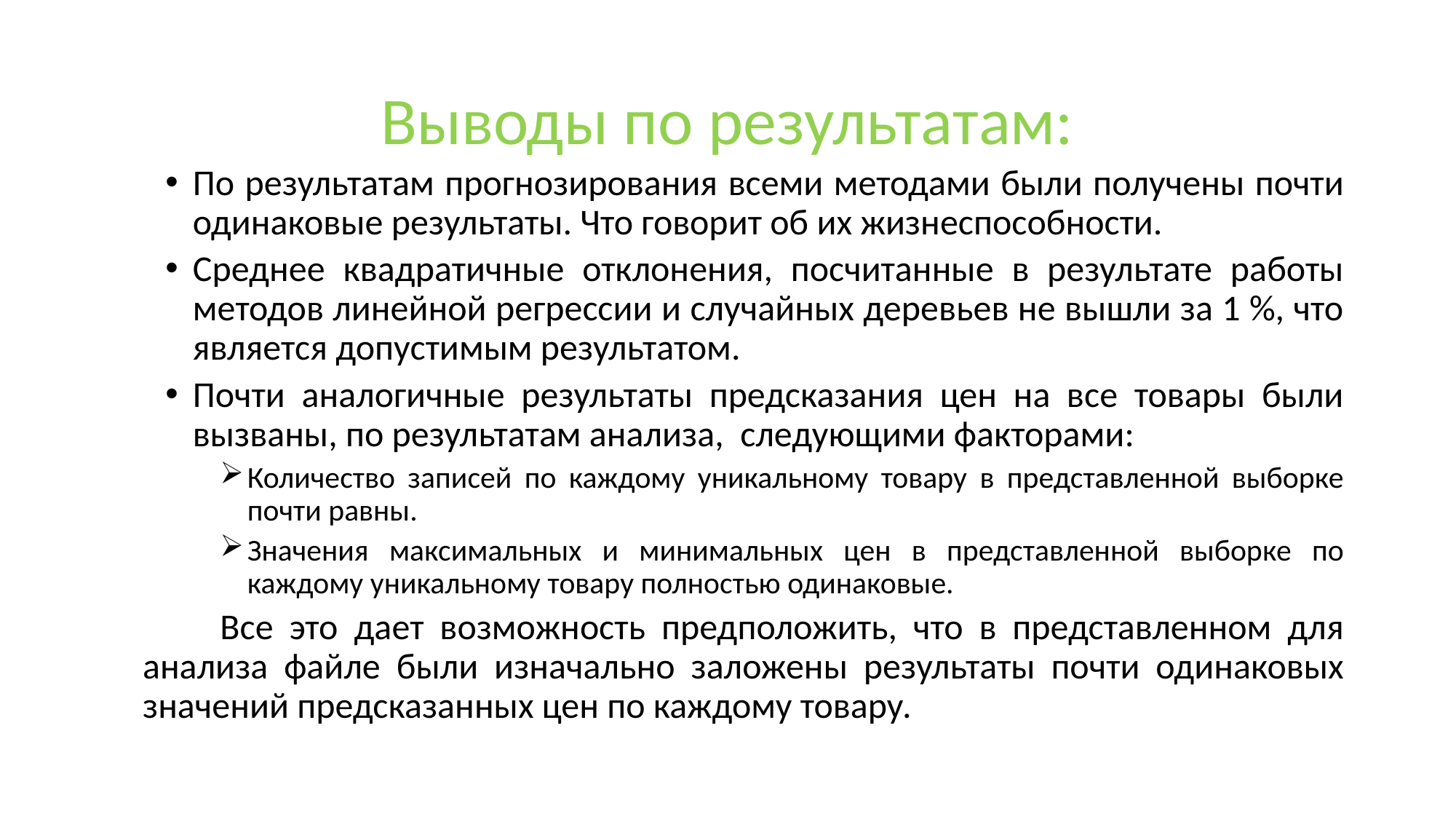

# Выводы по результатам:
По результатам прогнозирования всеми методами были получены почти одинаковые результаты. Что говорит об их жизнеспособности.
Среднее квадратичные отклонения, посчитанные в результате работы методов линейной регрессии и случайных деревьев не вышли за 1 %, что является допустимым результатом.
Почти аналогичные результаты предсказания цен на все товары были вызваны, по результатам анализа,  следующими факторами:
Количество записей по каждому уникальному товару в представленной выборке почти равны.
Значения максимальных и минимальных цен в представленной выборке по каждому уникальному товару полностью одинаковые.
Все это дает возможность предположить, что в представленном для анализа файле были изначально заложены результаты почти одинаковых значений предсказанных цен по каждому товару.